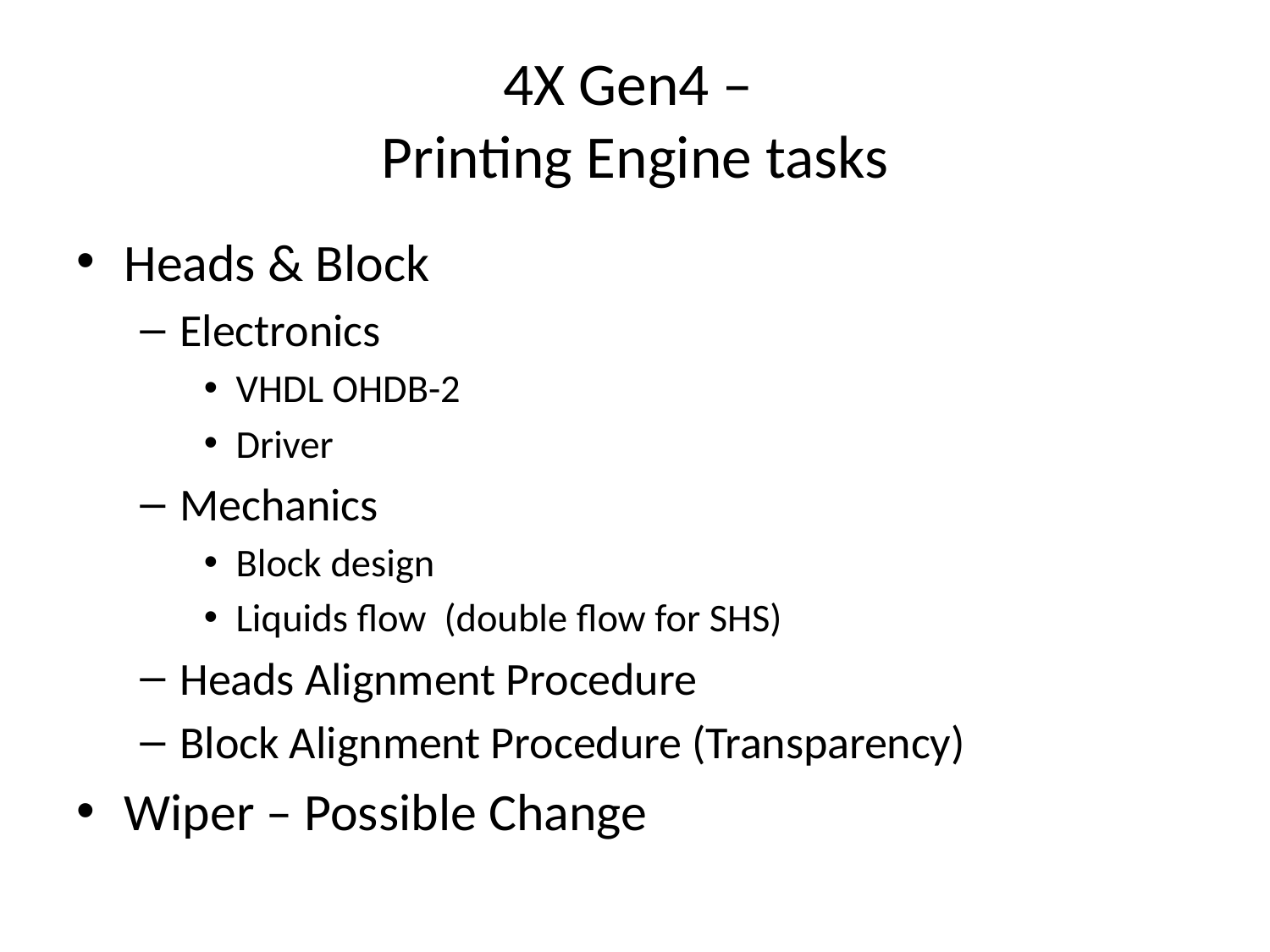

# 4X Gen4 – Printing Engine tasks
Heads & Block
Electronics
VHDL OHDB-2
Driver
Mechanics
Block design
Liquids flow  (double flow for SHS)
Heads Alignment Procedure
Block Alignment Procedure (Transparency)
Wiper – Possible Change